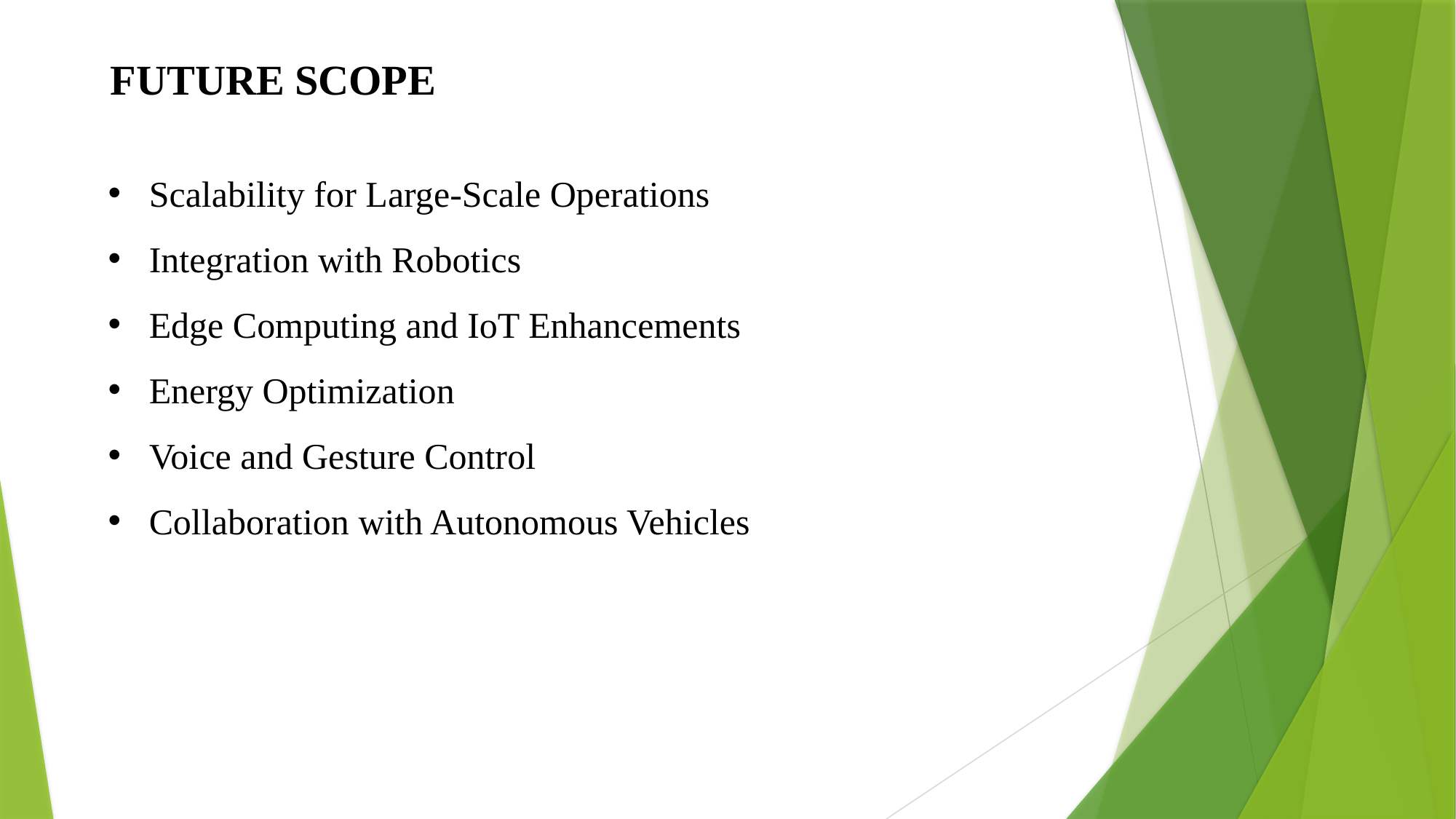

FUTURE SCOPE
Scalability for Large-Scale Operations
Integration with Robotics
Edge Computing and IoT Enhancements
Energy Optimization
Voice and Gesture Control
Collaboration with Autonomous Vehicles